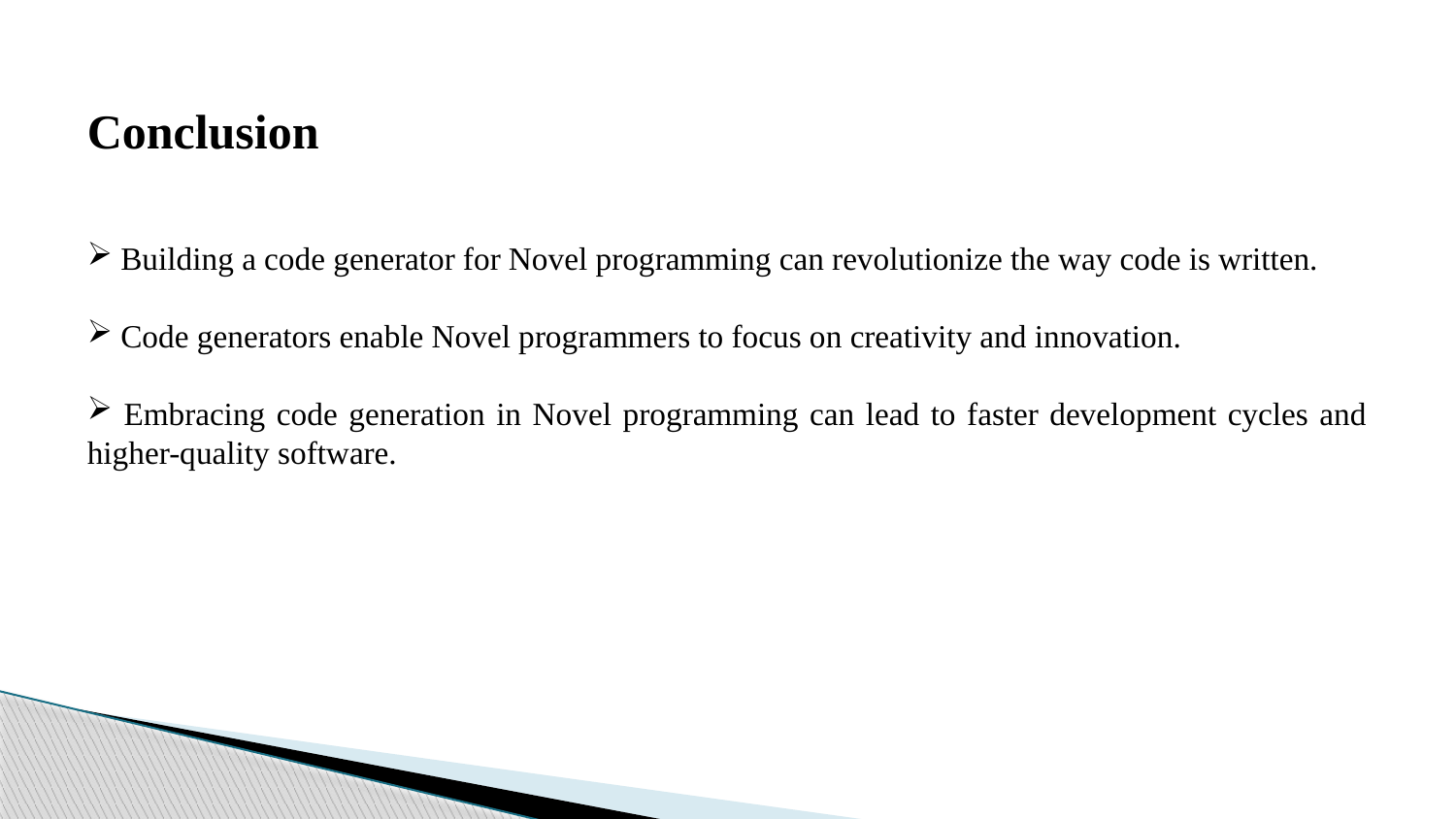

Conclusion
 Building a code generator for Novel programming can revolutionize the way code is written.

 Code generators enable Novel programmers to focus on creativity and innovation.

 Embracing code generation in Novel programming can lead to faster development cycles and higher-quality software.